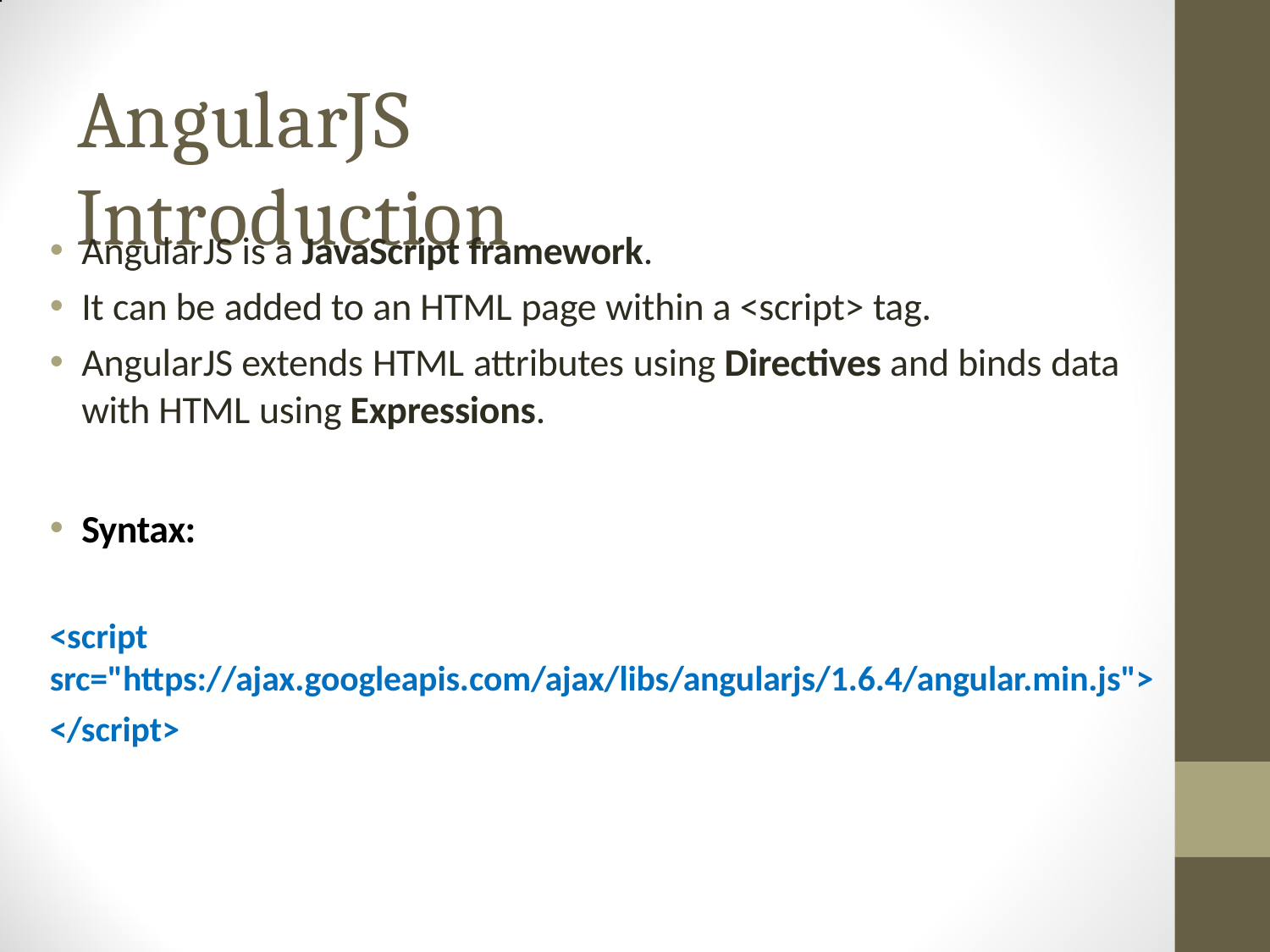

# AngularJS Introduction
AngularJS is a JavaScript framework.
It can be added to an HTML page within a <script> tag.
AngularJS extends HTML attributes using Directives and binds data with HTML using Expressions.

Syntax:

<script  src="https://ajax.googleapis.com/ajax/libs/angularjs/1.6.4/angular.min.js">
</script>